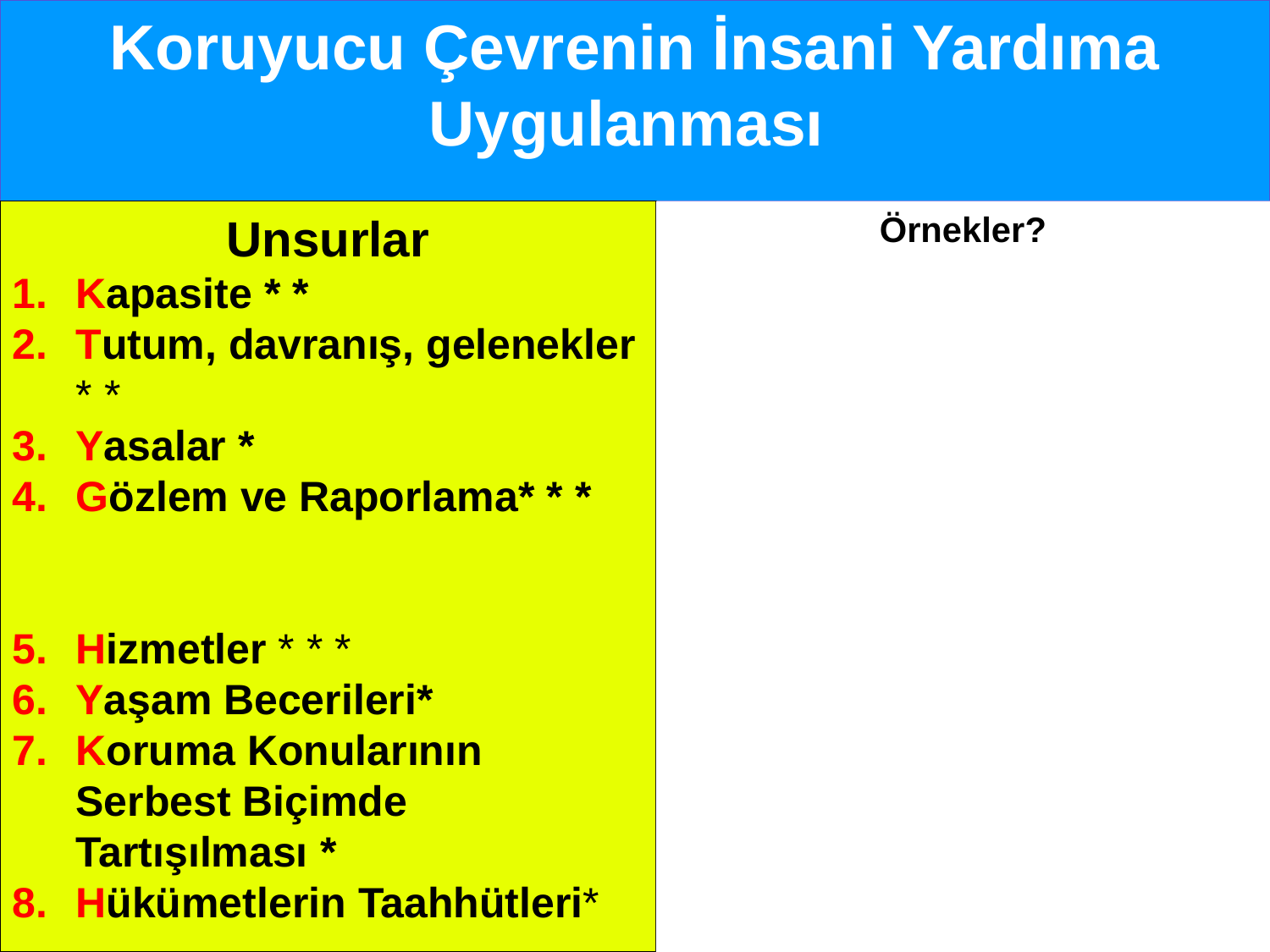

# Koruyucu Çevrenin İnsani Yardıma Uygulanması
Unsurlar
Kapasite * *
Tutum, davranış, gelenekler * *
Yasalar *
Gözlem ve Raporlama* * *

Hizmetler * * *
Yaşam Becerileri*
Koruma Konularının Serbest Biçimde Tartışılması *
Hükümetlerin Taahhütleri*

Örnekler?